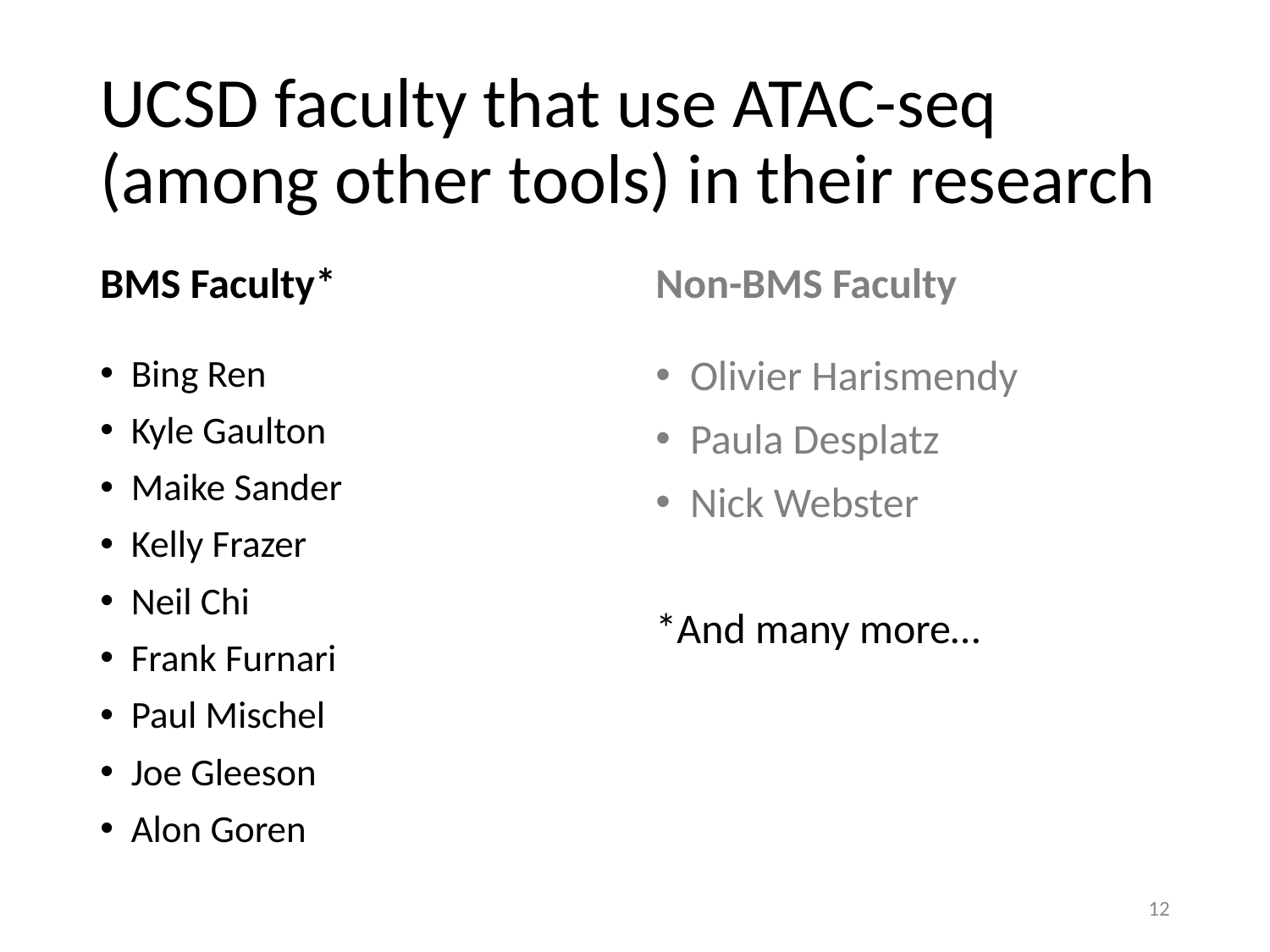

# UCSD faculty that use ATAC-seq (among other tools) in their research
BMS Faculty*
Non-BMS Faculty
Bing Ren
Kyle Gaulton
Maike Sander
Kelly Frazer
Neil Chi
Frank Furnari
Paul Mischel
Joe Gleeson
Alon Goren
Olivier Harismendy
Paula Desplatz
Nick Webster

*And many more…
12